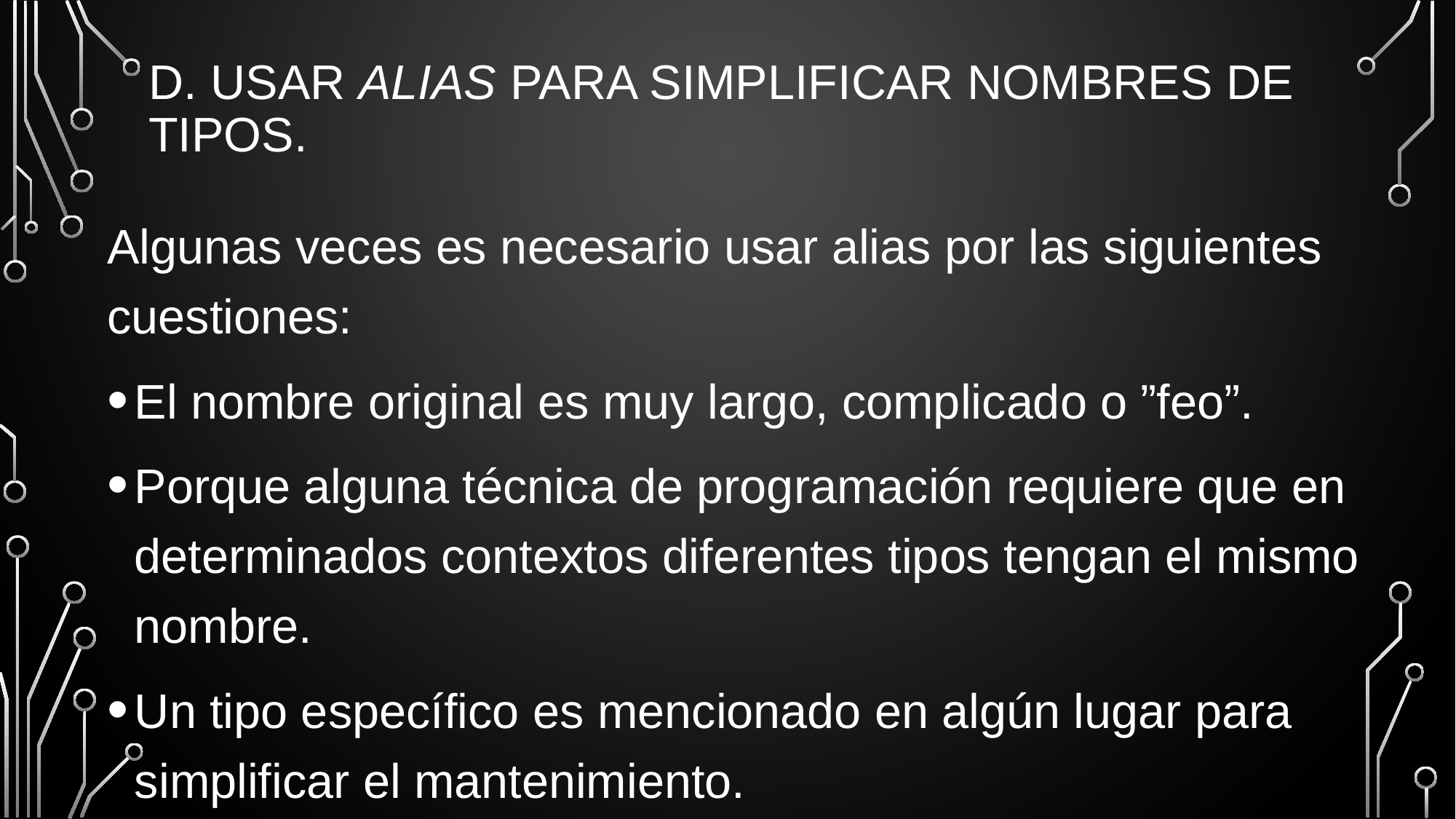

# d. Usar alias para simplificar nombres de tipos.
Algunas veces es necesario usar alias por las siguientes cuestiones:
El nombre original es muy largo, complicado o ”feo”.
Porque alguna técnica de programación requiere que en determinados contextos diferentes tipos tengan el mismo nombre.
Un tipo específico es mencionado en algún lugar para simplificar el mantenimiento.
Contamos con  typedef y using.